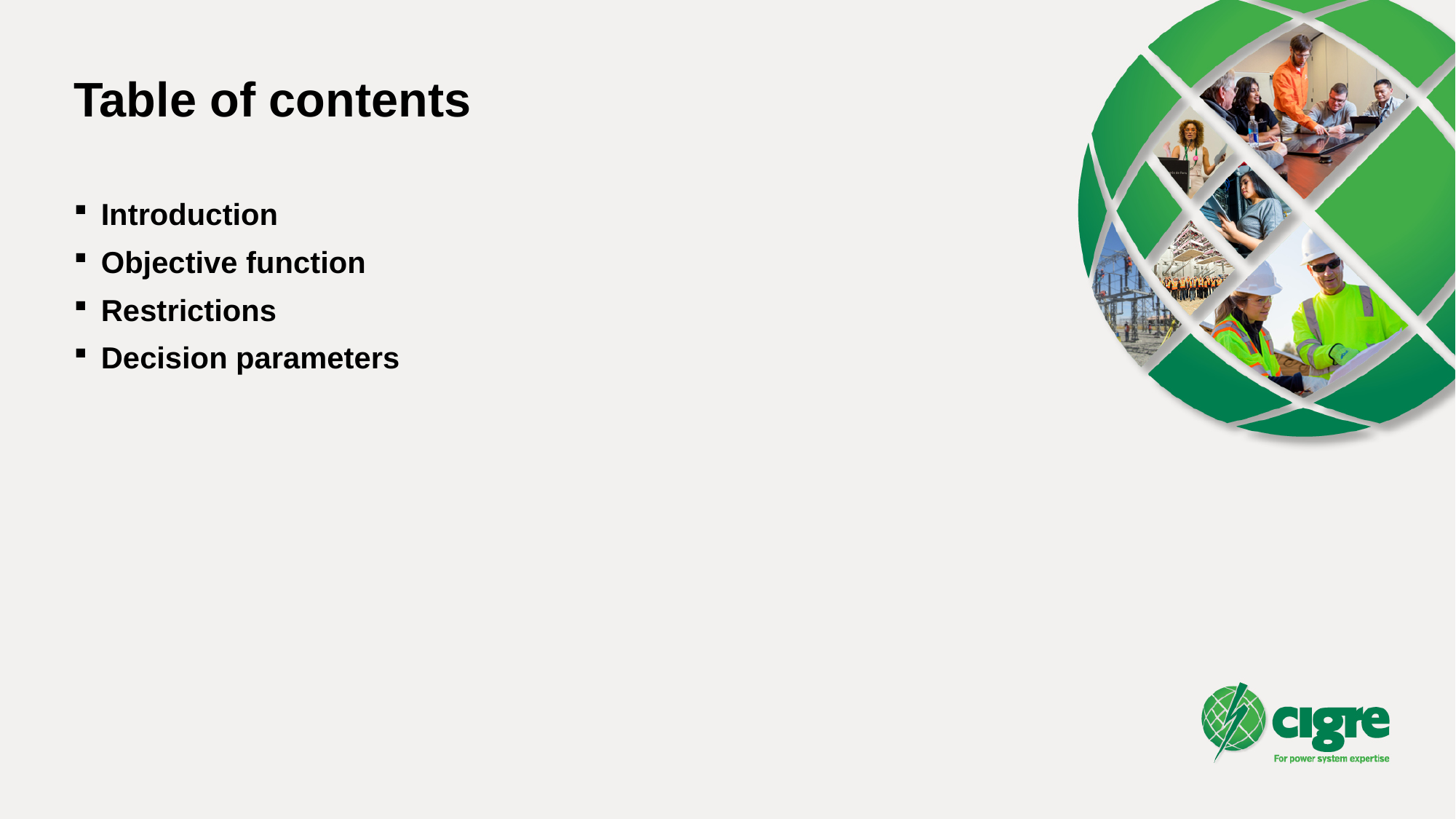

# Table of contents
Introduction
Objective function
Restrictions
Decision parameters